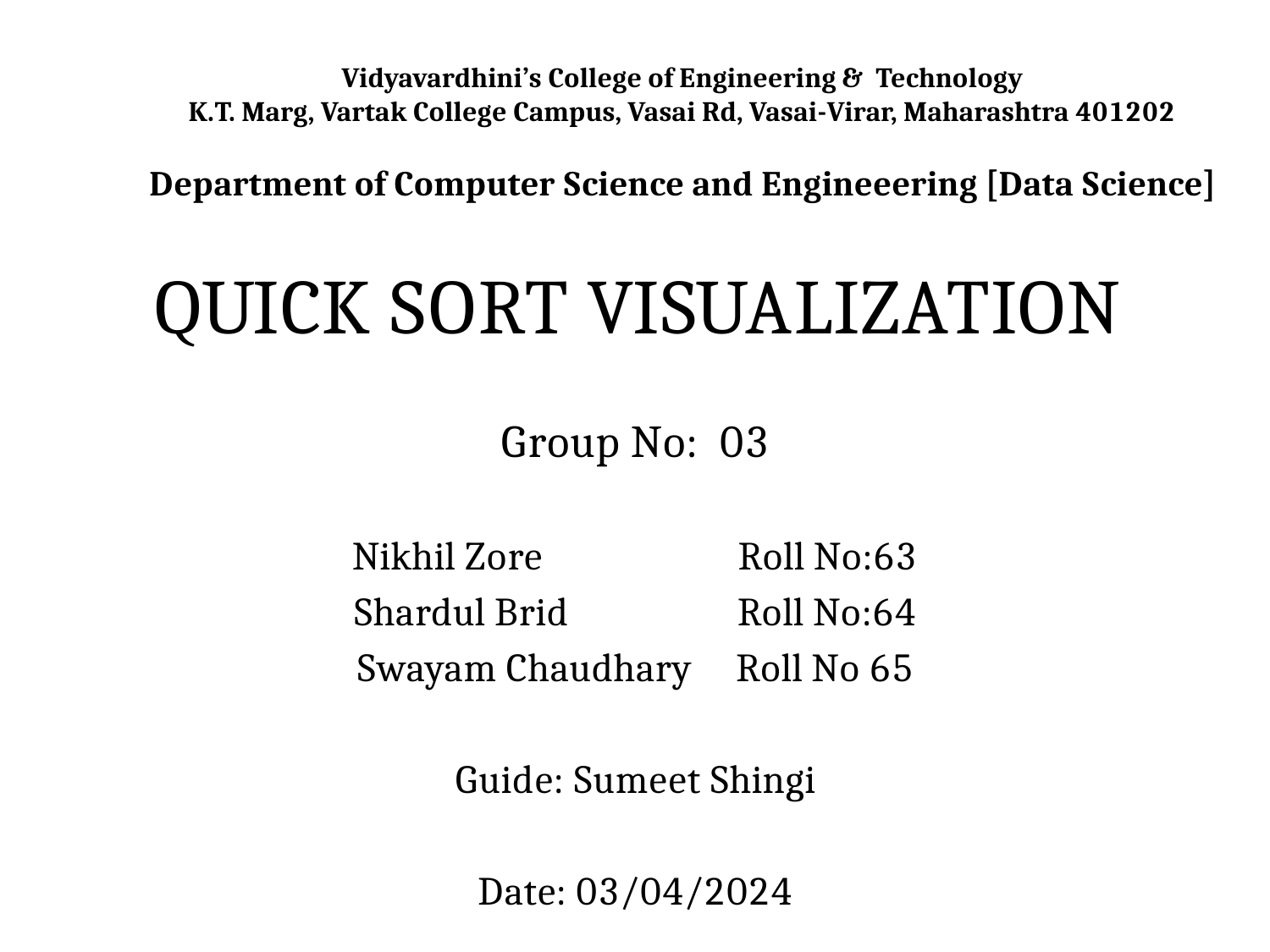

Vidyavardhini’s College of Engineering &  Technology
K.T. Marg, Vartak College Campus, Vasai Rd, Vasai-Virar, Maharashtra 401202

Department of Computer Science and Engineeering [Data Science]
# QUICK SORT VISUALIZATION
Group No:  03

Nikhil Zore                      Roll No:63
Shardul Brid                   Roll No:64
Swayam Chaudhary     Roll No 65

Guide: Sumeet Shingi

Date: 03/04/2024